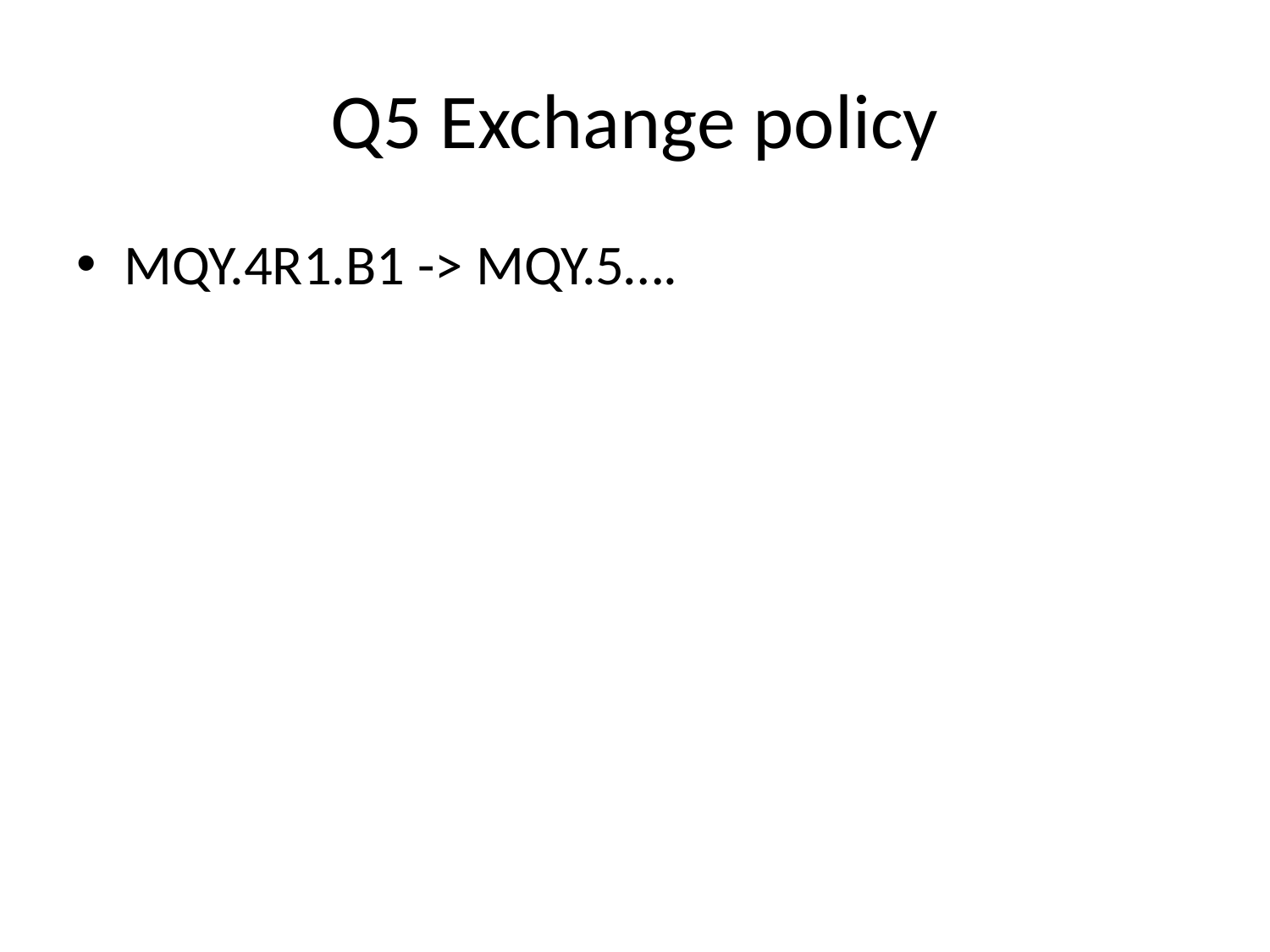

# Q5 Exchange policy
MQY.4R1.B1 -> MQY.5….